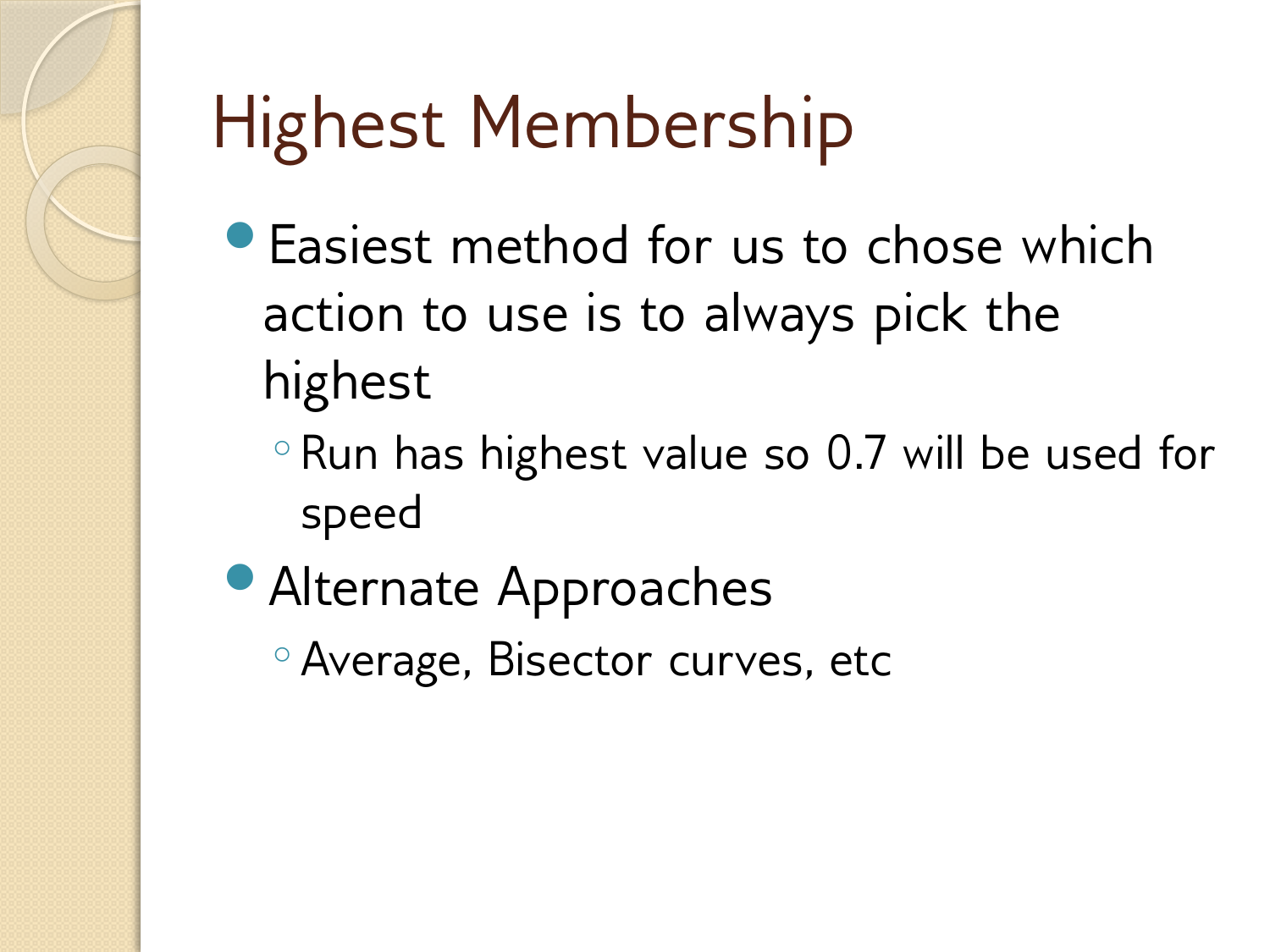

# Highest Membership
Easiest method for us to chose which action to use is to always pick the highest
Run has highest value so 0.7 will be used for speed
Alternate Approaches
Average, Bisector curves, etc